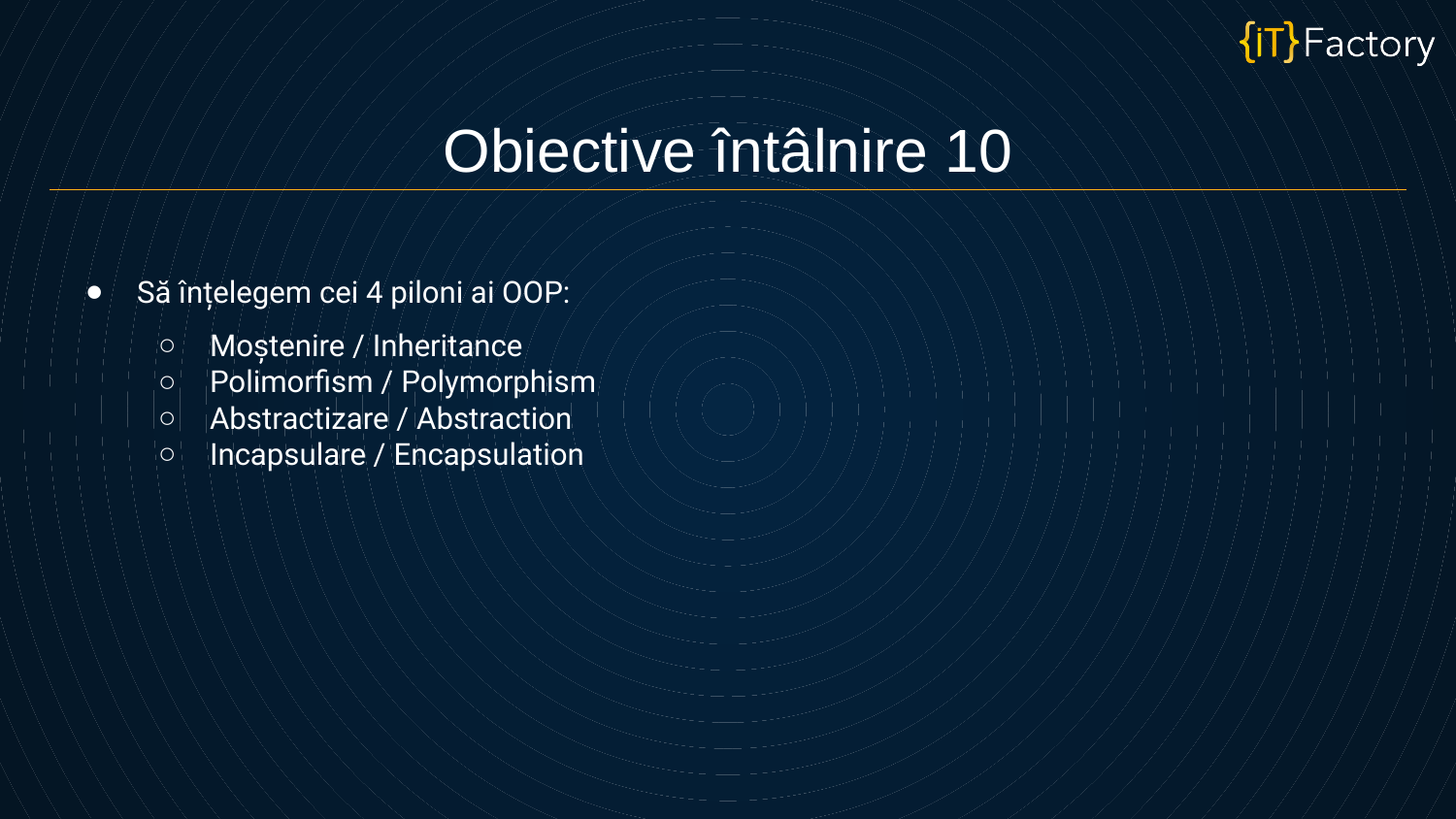

Obiective întâlnire 10

Să înțelegem cei 4 piloni ai OOP:

Moștenire / Inheritance
Polimorfism / Polymorphism
Abstractizare / Abstraction
Incapsulare / Encapsulation